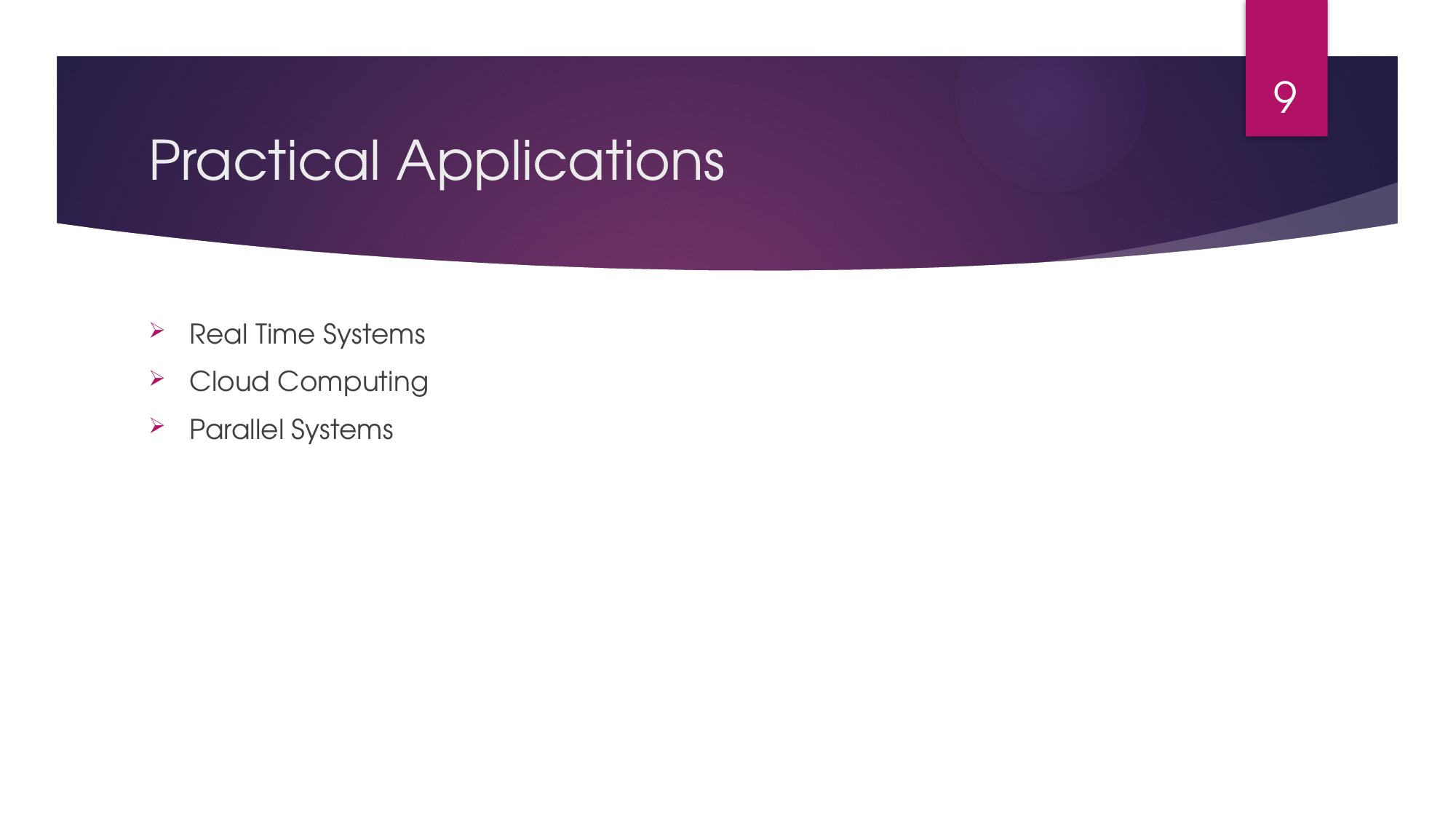

9
# Practical Applications
Real Time Systems
Cloud Computing
Parallel Systems